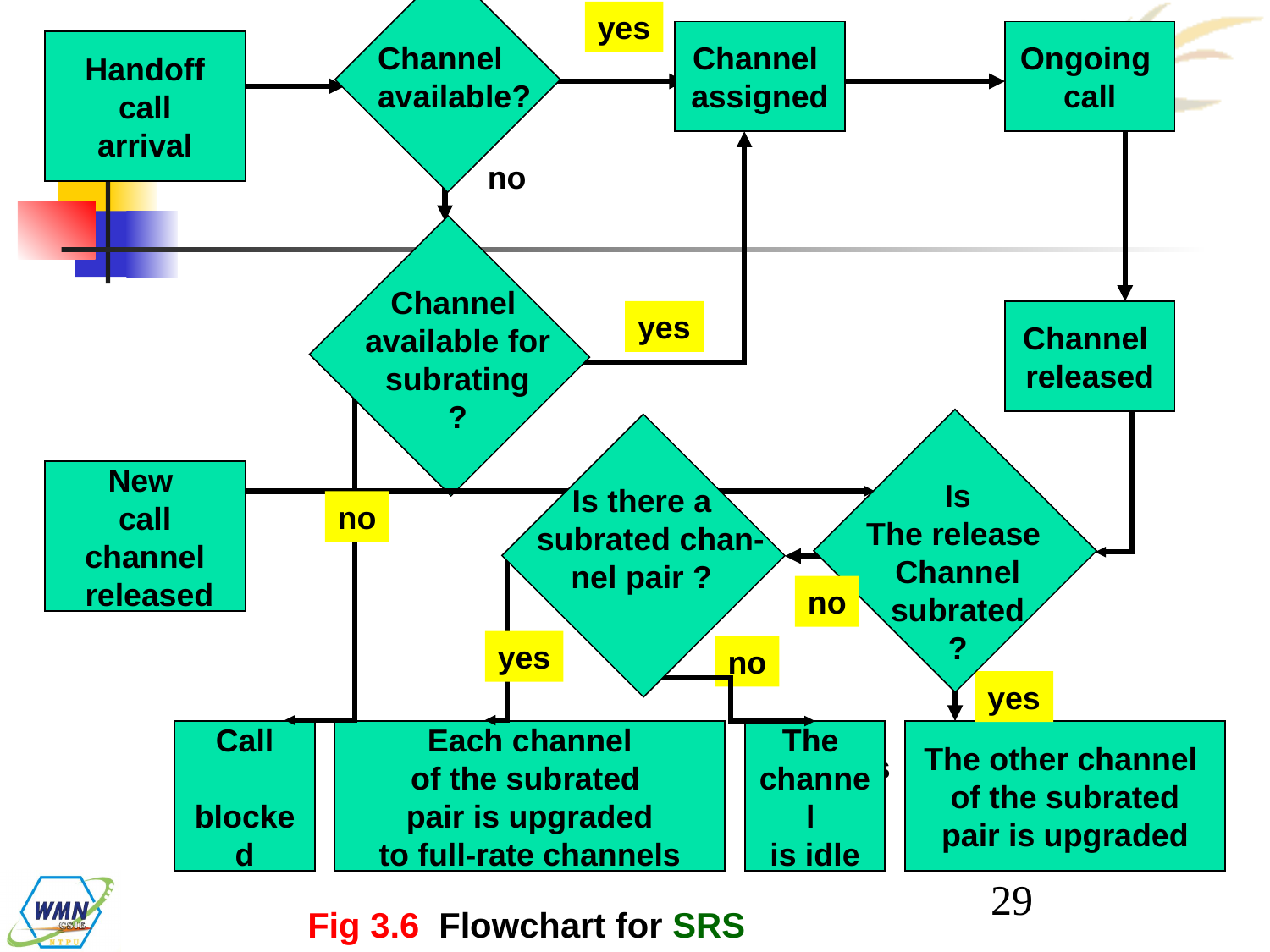

yes
Channel
assigned
Ongoing
call
Handoff call
arrival
Channel
available?

no

Channel
available for subrating
?
yes
Channel
released

Is
The release
Channel
subrated
?

Is there a
 subrated chan-
nel pair ?

New
call
channel
 released
no
no
yes
no
yes
Call
 blocked
Each channel
of the subrated
pair is upgraded
to full-rate channels
The
channel
is idle
The other channel
of the subrated
pair is upgraded
no
yes
29
Fig 3.6  Flowchart for SRS scheme